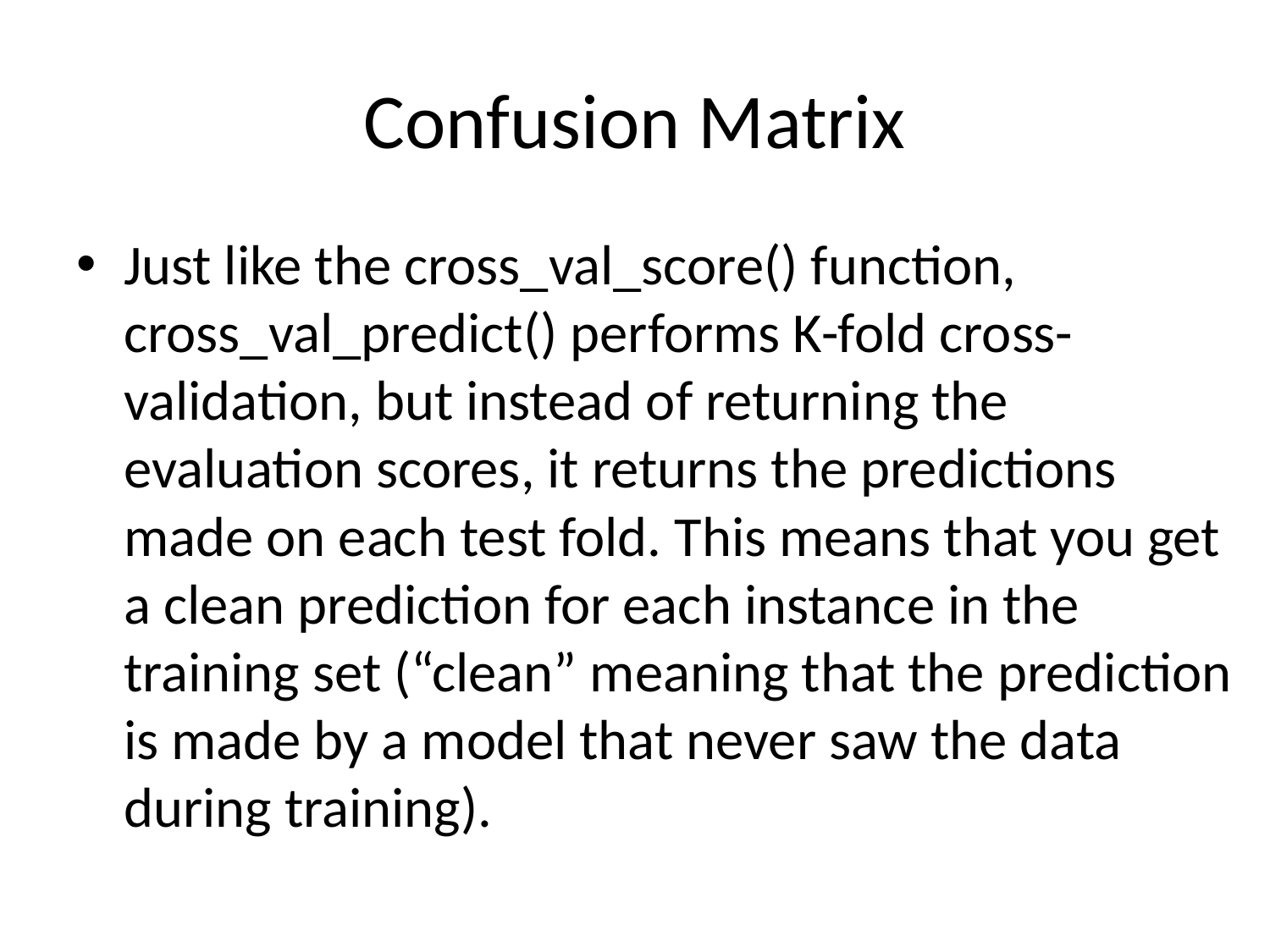

# Confusion Matrix
Just like the cross_val_score() function, cross_val_predict() performs K-fold cross-validation, but instead of returning the evaluation scores, it returns the predictions made on each test fold. This means that you get a clean prediction for each instance in the training set (“clean” meaning that the prediction is made by a model that never saw the data during training).